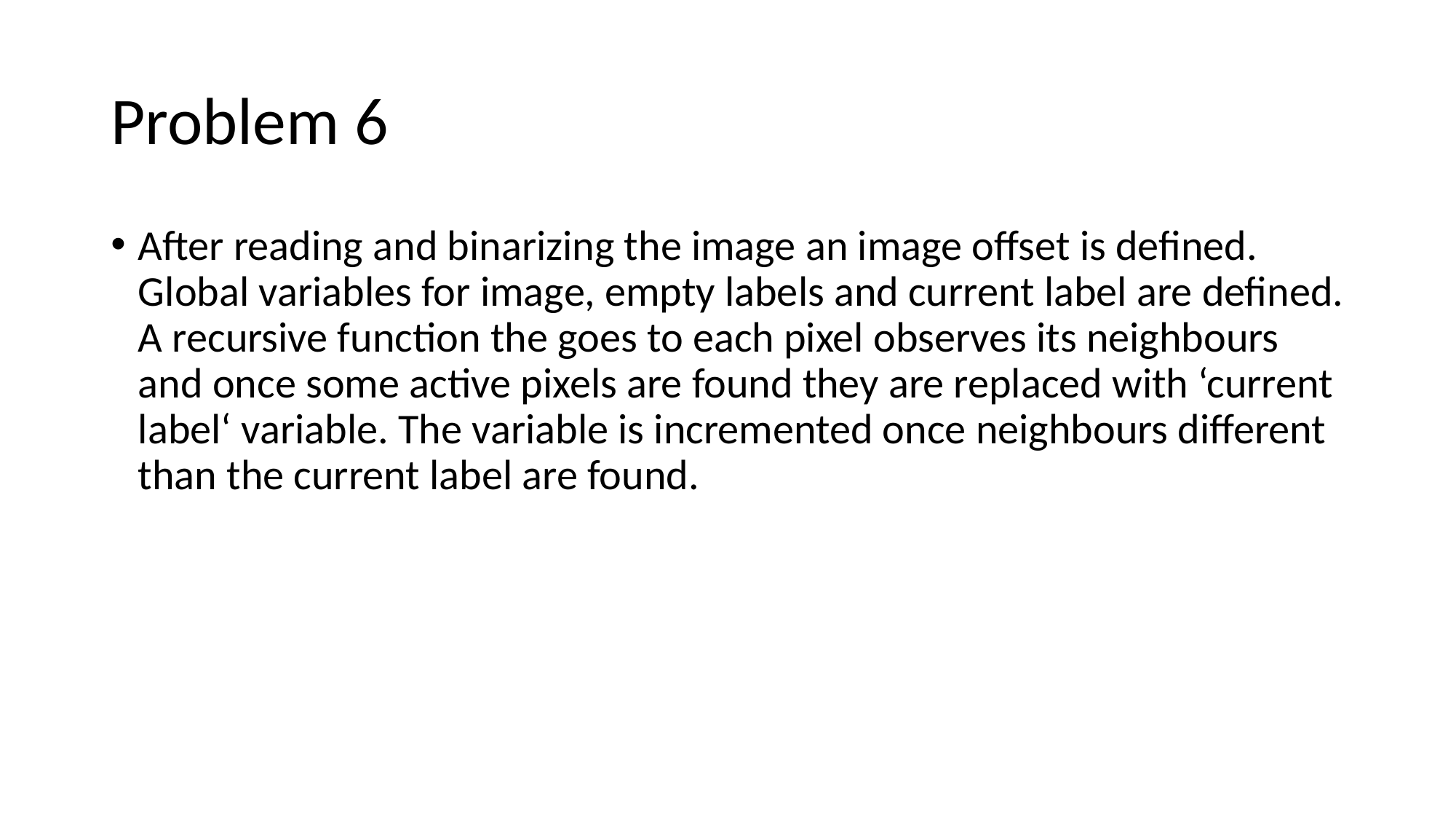

# Problem 6
After reading and binarizing the image an image offset is defined. Global variables for image, empty labels and current label are defined. A recursive function the goes to each pixel observes its neighbours and once some active pixels are found they are replaced with ‘current label‘ variable. The variable is incremented once neighbours different than the current label are found.